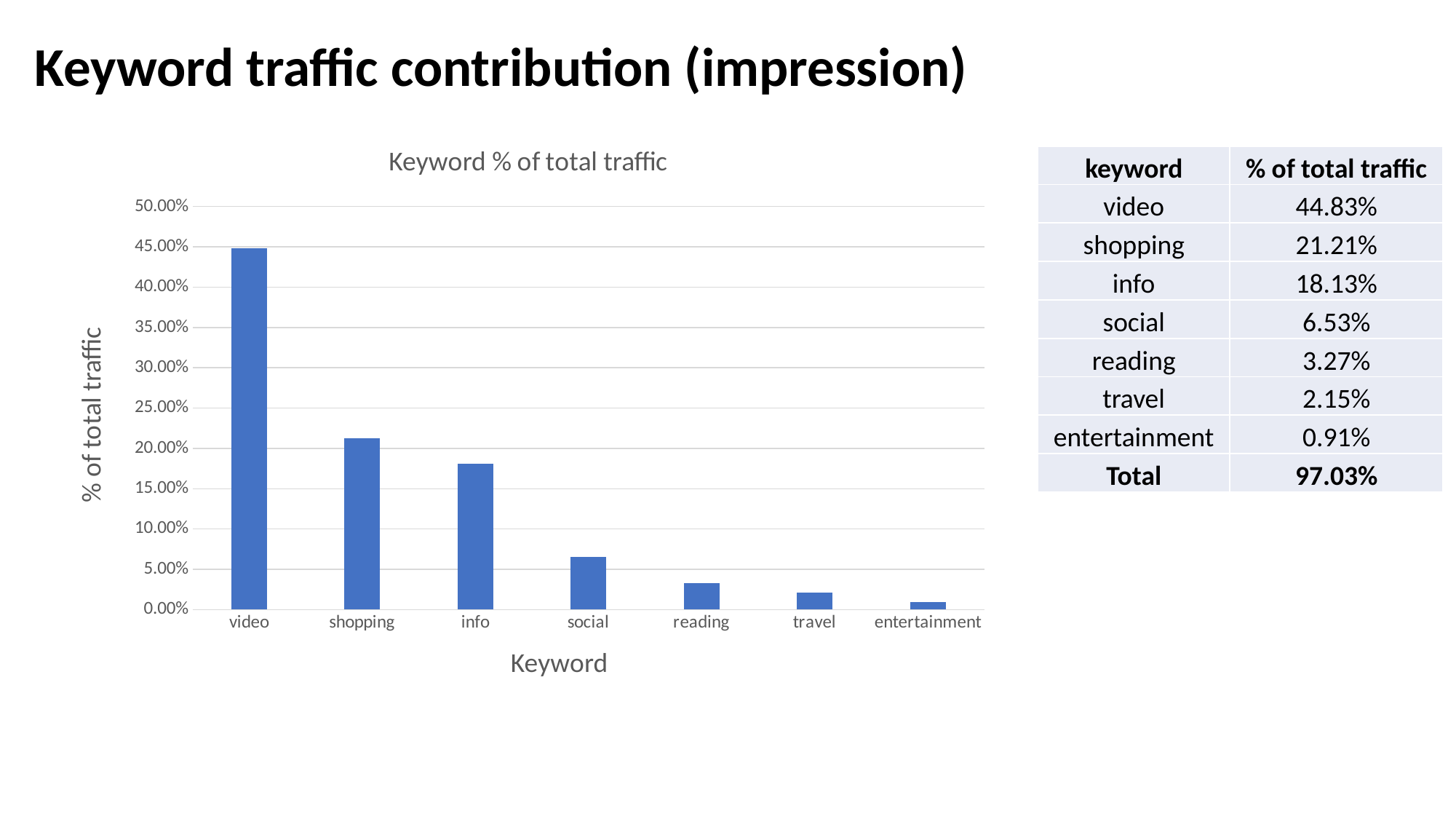

Keyword traffic contribution (impression)

### Chart: Keyword % of total traffic

| Category | % of total traffic |
|---|---|
| video | 0.448255322128897 |
| shopping | 0.212146151704057 |
| info | 0.18130014436514 |
| social | 0.06533311656096 |
| reading | 0.0327389298962747 |
| travel | 0.0214683555623648 |
| entertainment | 0.00909112428914716 |
| keyword | % of total traffic |
| --- | --- |
| video | 44.83% |
| shopping | 21.21% |
| info | 18.13% |
| social | 6.53% |
| reading | 3.27% |
| travel | 2.15% |
| entertainment | 0.91% |
| Total | 97.03% |